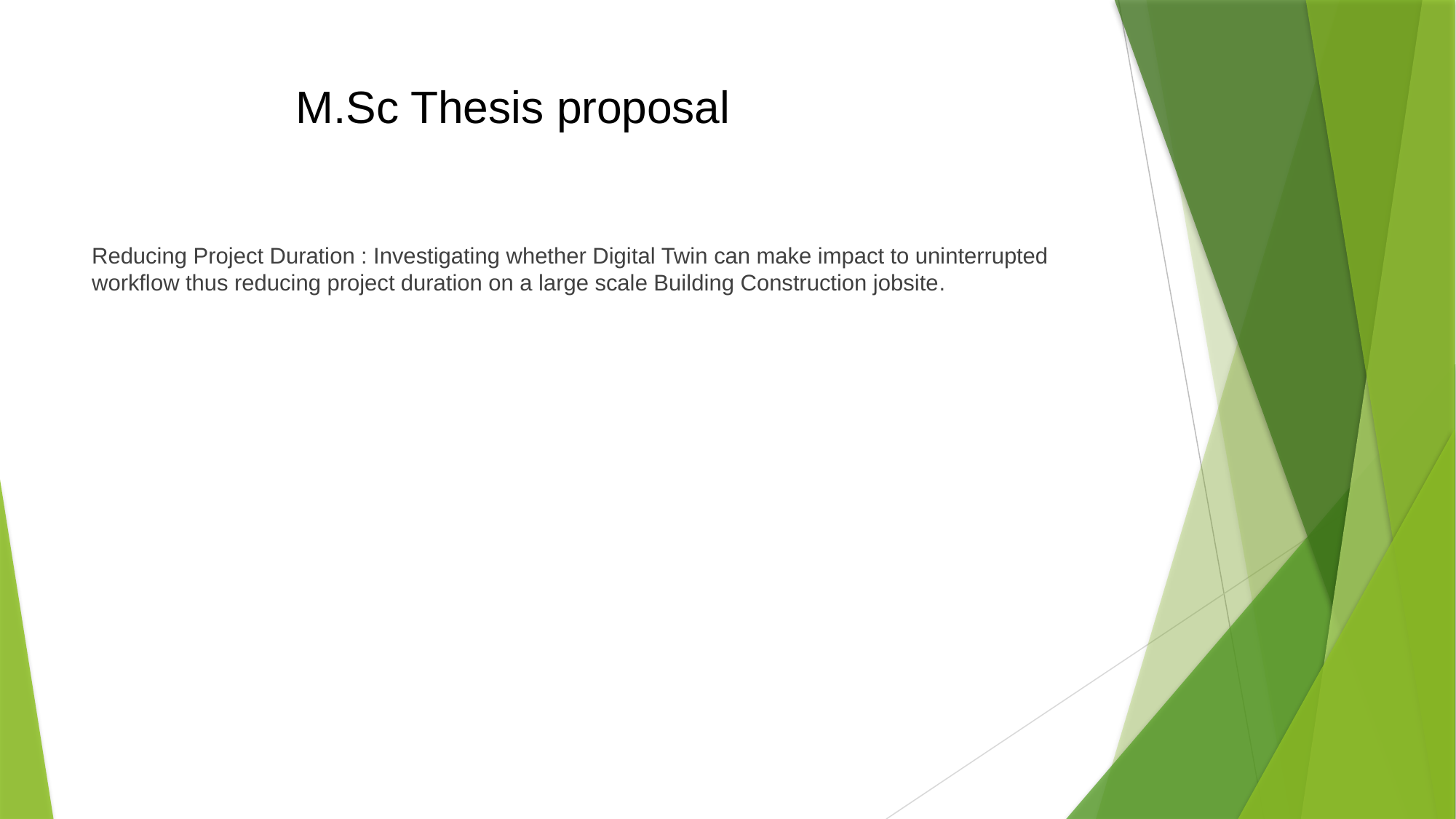

# M.Sc Thesis proposal Reducing Project Duration : Investigating whether Digital Twin can make impact to uninterrupted workflow thus reducing project duration on a large scale Building Construction jobsite.